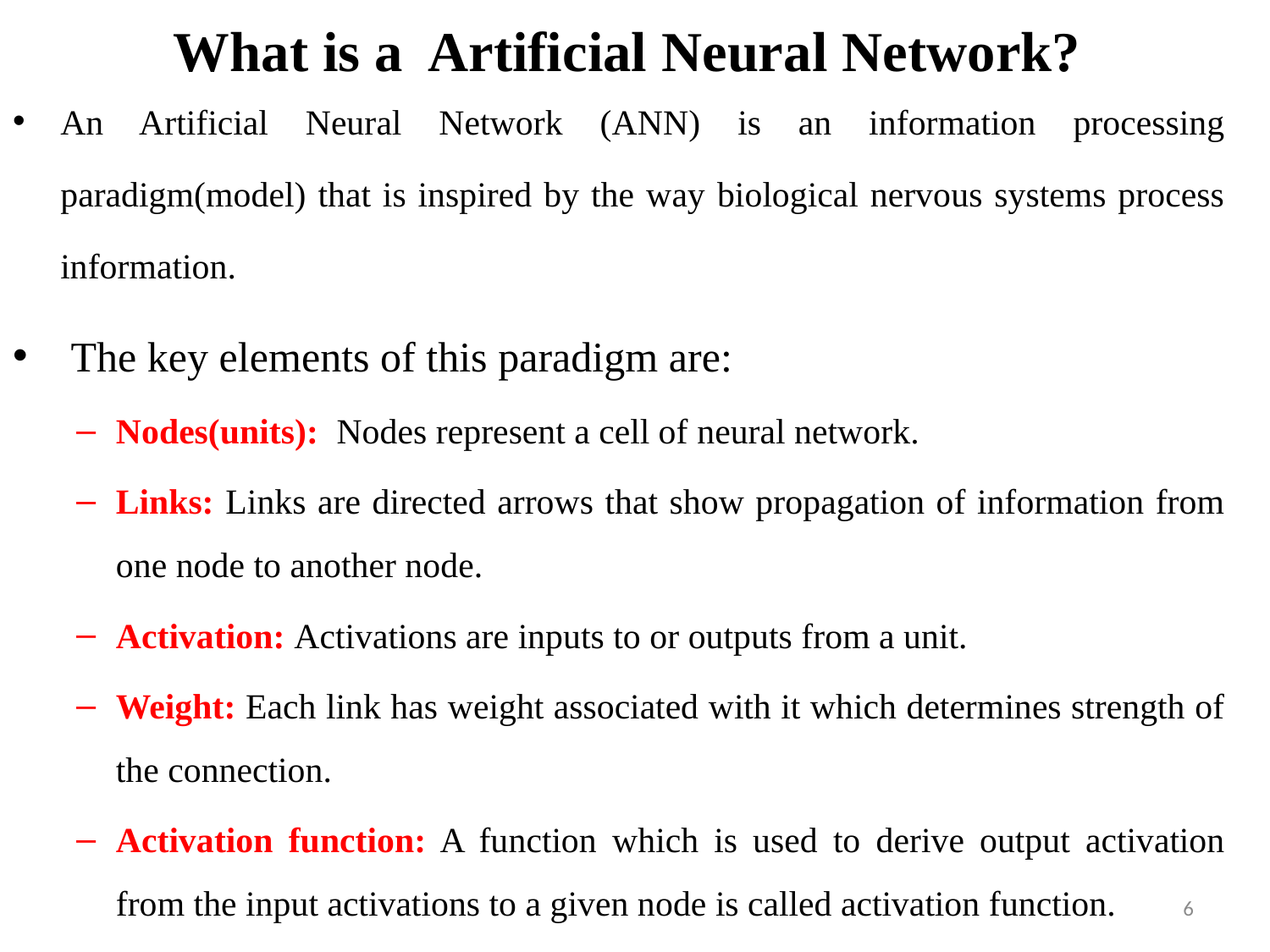

# What is a  Artificial Neural Network?
An Artificial Neural Network (ANN) is an information processing paradigm(model) that is inspired by the way biological nervous systems process information.
 The key elements of this paradigm are:
Nodes(units):  Nodes represent a cell of neural network.
Links: Links are directed arrows that show propagation of information from one node to another node.
Activation: Activations are inputs to or outputs from a unit.
Weight: Each link has weight associated with it which determines strength of the connection.
Activation function: A function which is used to derive output activation from the input activations to a given node is called activation function.
6